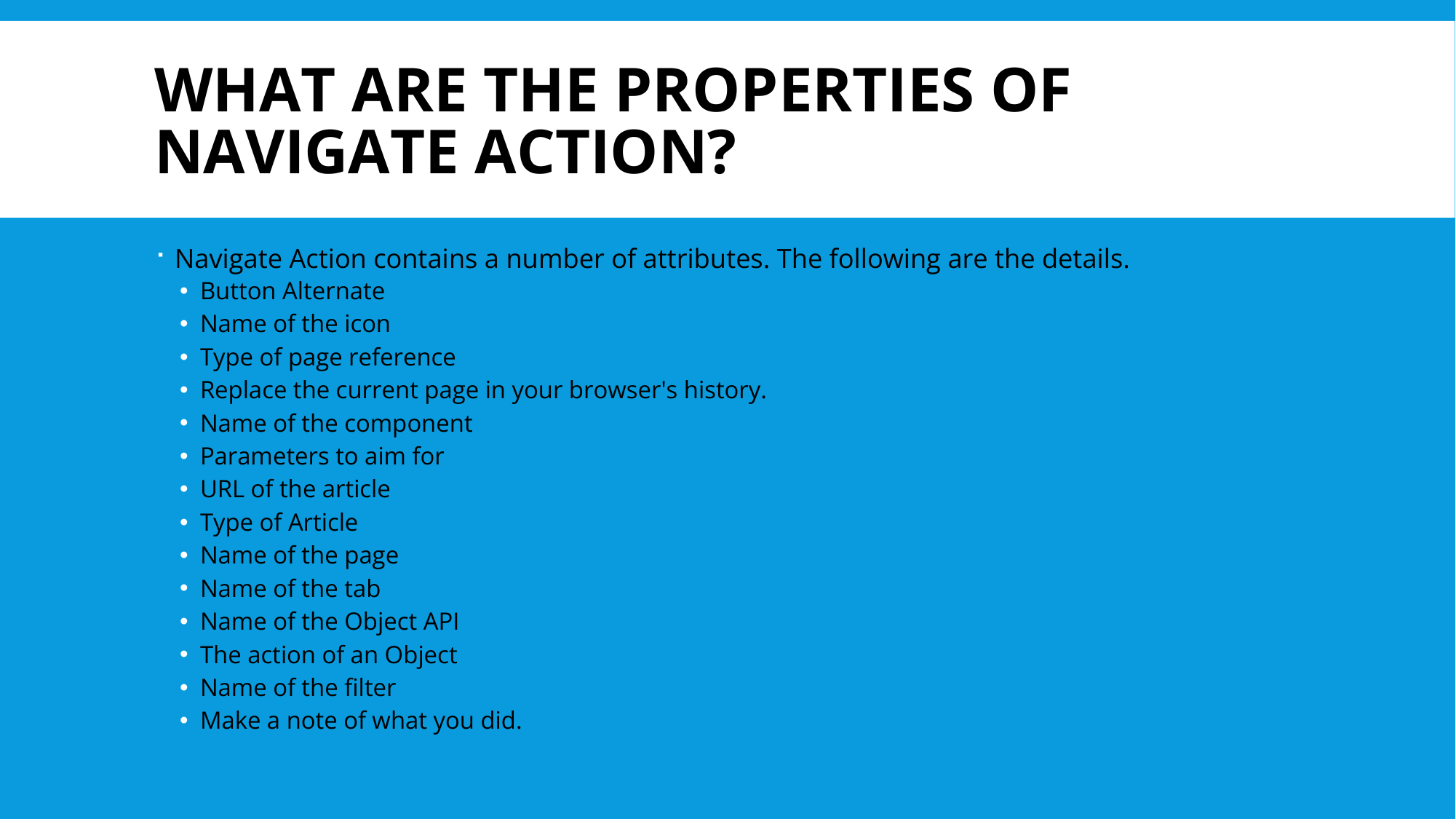

# What are the properties of Navigate Action?
Navigate Action contains a number of attributes. The following are the details.
Button Alternate
Name of the icon
Type of page reference
Replace the current page in your browser's history.
Name of the component
Parameters to aim for
URL of the article
Type of Article
Name of the page
Name of the tab
Name of the Object API
The action of an Object
Name of the filter
Make a note of what you did.